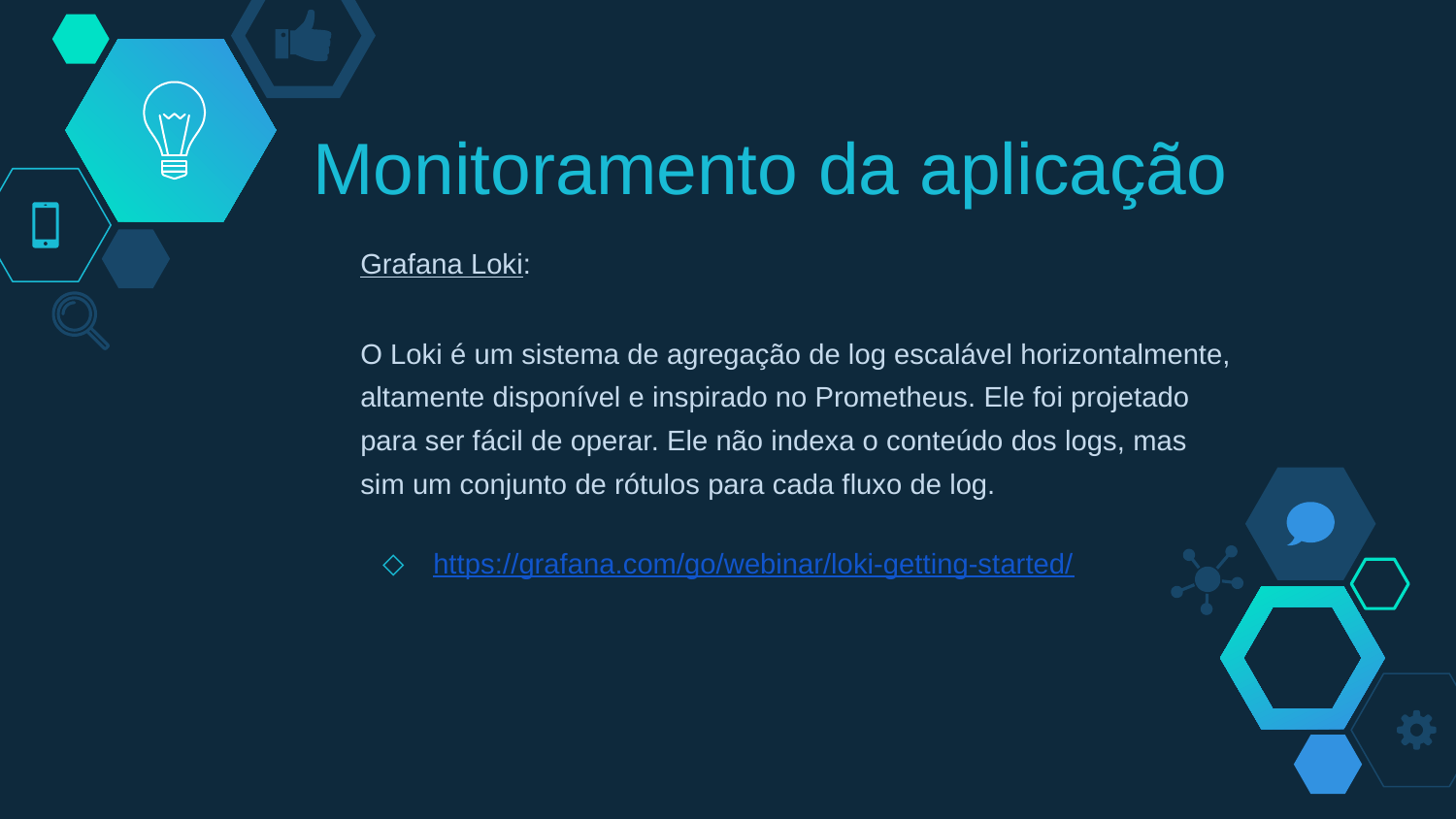

# Monitoramento da aplicação
Grafana Loki:

O Loki é um sistema de agregação de log escalável horizontalmente, altamente disponível e inspirado no Prometheus. Ele foi projetado para ser fácil de operar. Ele não indexa o conteúdo dos logs, mas sim um conjunto de rótulos para cada fluxo de log.

https://grafana.com/go/webinar/loki-getting-started/